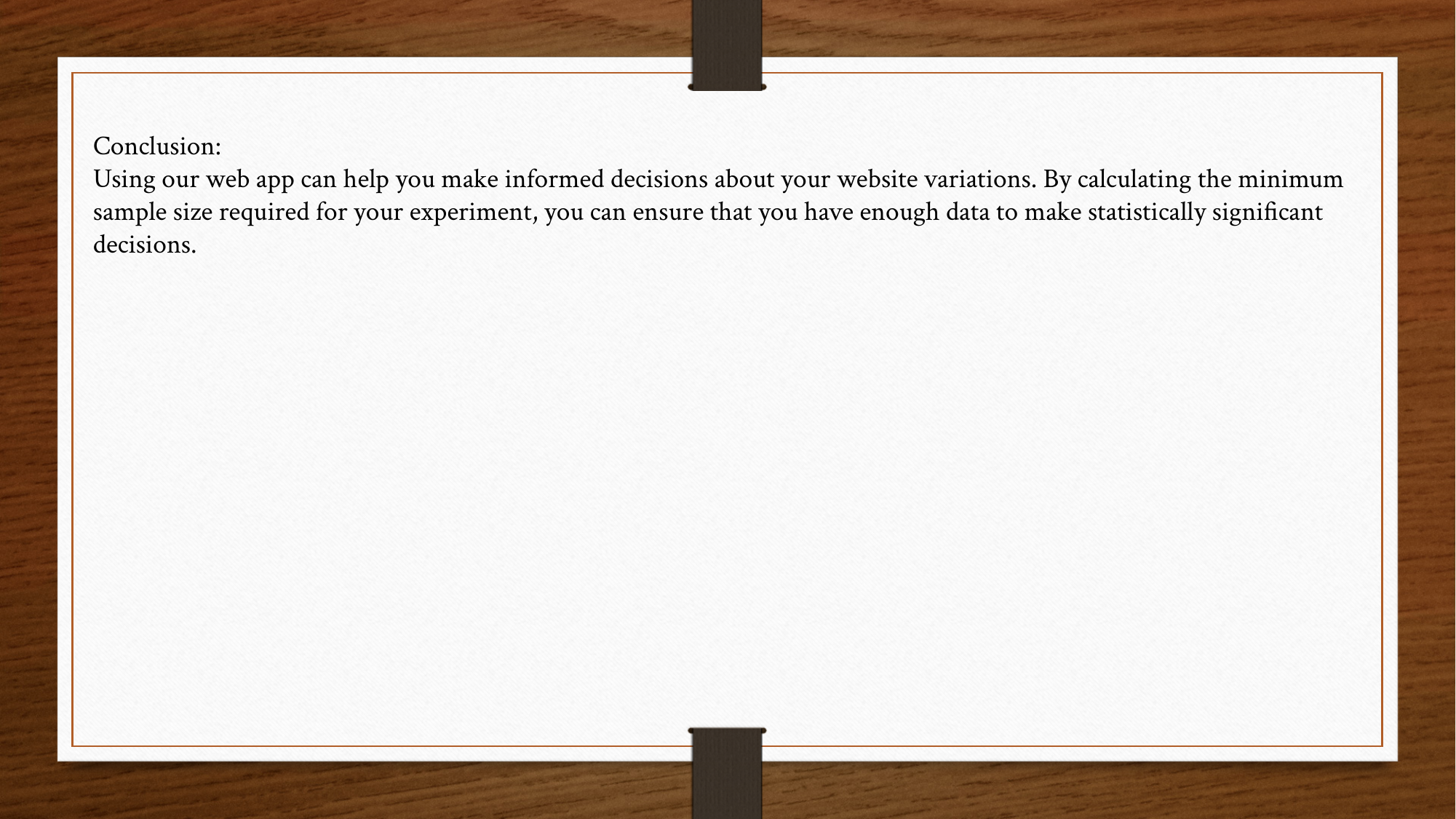

Conclusion:
Using our web app can help you make informed decisions about your website variations. By calculating the minimum sample size required for your experiment, you can ensure that you have enough data to make statistically significant decisions.